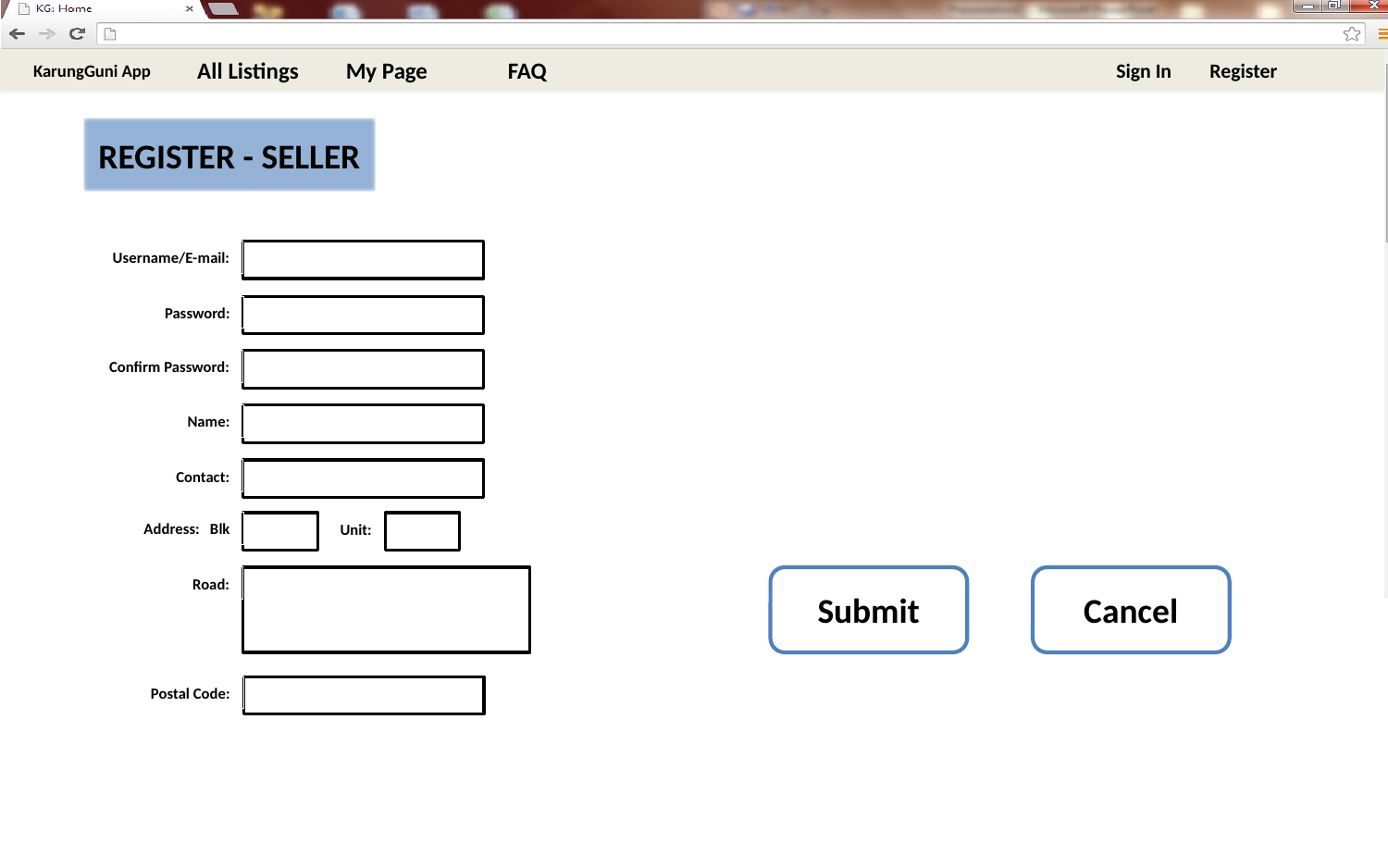

REGISTER - SELLER
Username/E-mail:

Password:

Confirm Password:

Name:

Contact:

Address:   Blk

Unit:
Cancel

Road:
Submit
Postal Code: